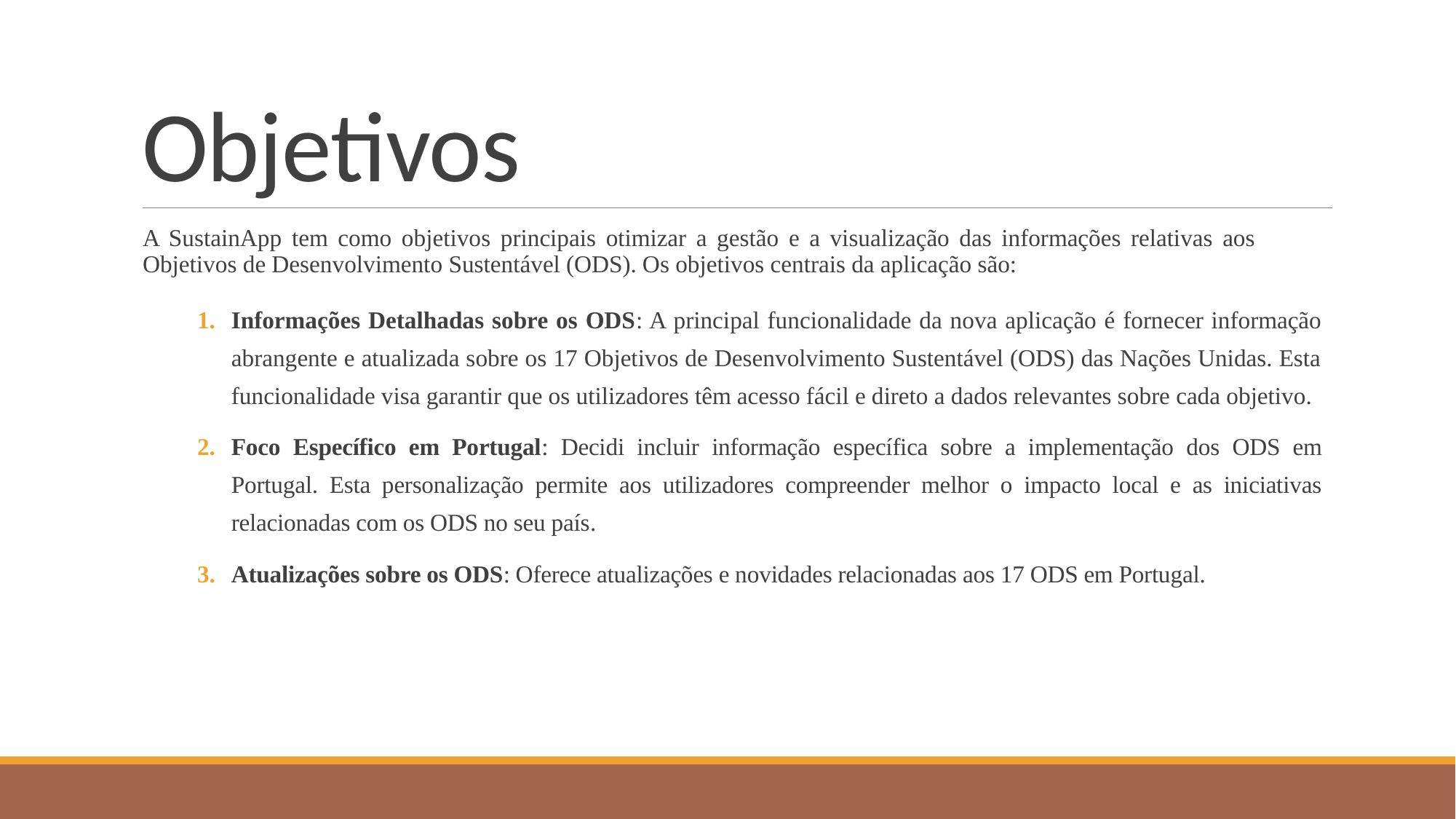

# Objetivos
A SustainApp tem como objetivos principais otimizar a gestão e a visualização das informações relativas aos Objetivos de Desenvolvimento Sustentável (ODS). Os objetivos centrais da aplicação são:
Informações Detalhadas sobre os ODS: A principal funcionalidade da nova aplicação é fornecer informação abrangente e atualizada sobre os 17 Objetivos de Desenvolvimento Sustentável (ODS) das Nações Unidas. Esta funcionalidade visa garantir que os utilizadores têm acesso fácil e direto a dados relevantes sobre cada objetivo.
Foco Específico em Portugal: Decidi incluir informação específica sobre a implementação dos ODS em Portugal. Esta personalização permite aos utilizadores compreender melhor o impacto local e as iniciativas relacionadas com os ODS no seu país.
Atualizações sobre os ODS: Oferece atualizações e novidades relacionadas aos 17 ODS em Portugal.